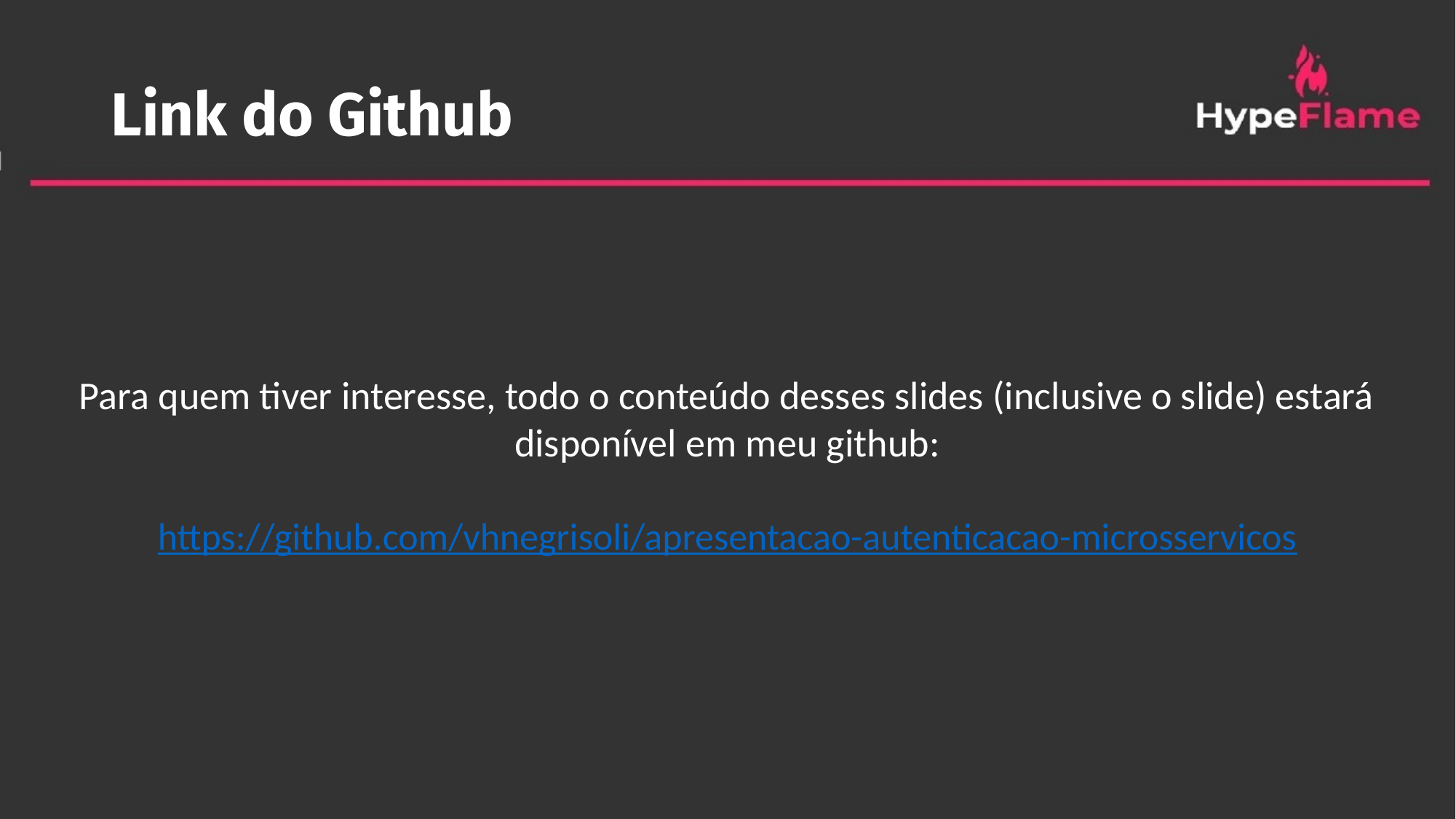

# Link do Github
Para quem tiver interesse, todo o conteúdo desses slides (inclusive o slide) estará disponível em meu github:

https://github.com/vhnegrisoli/apresentacao-autenticacao-microsservicos